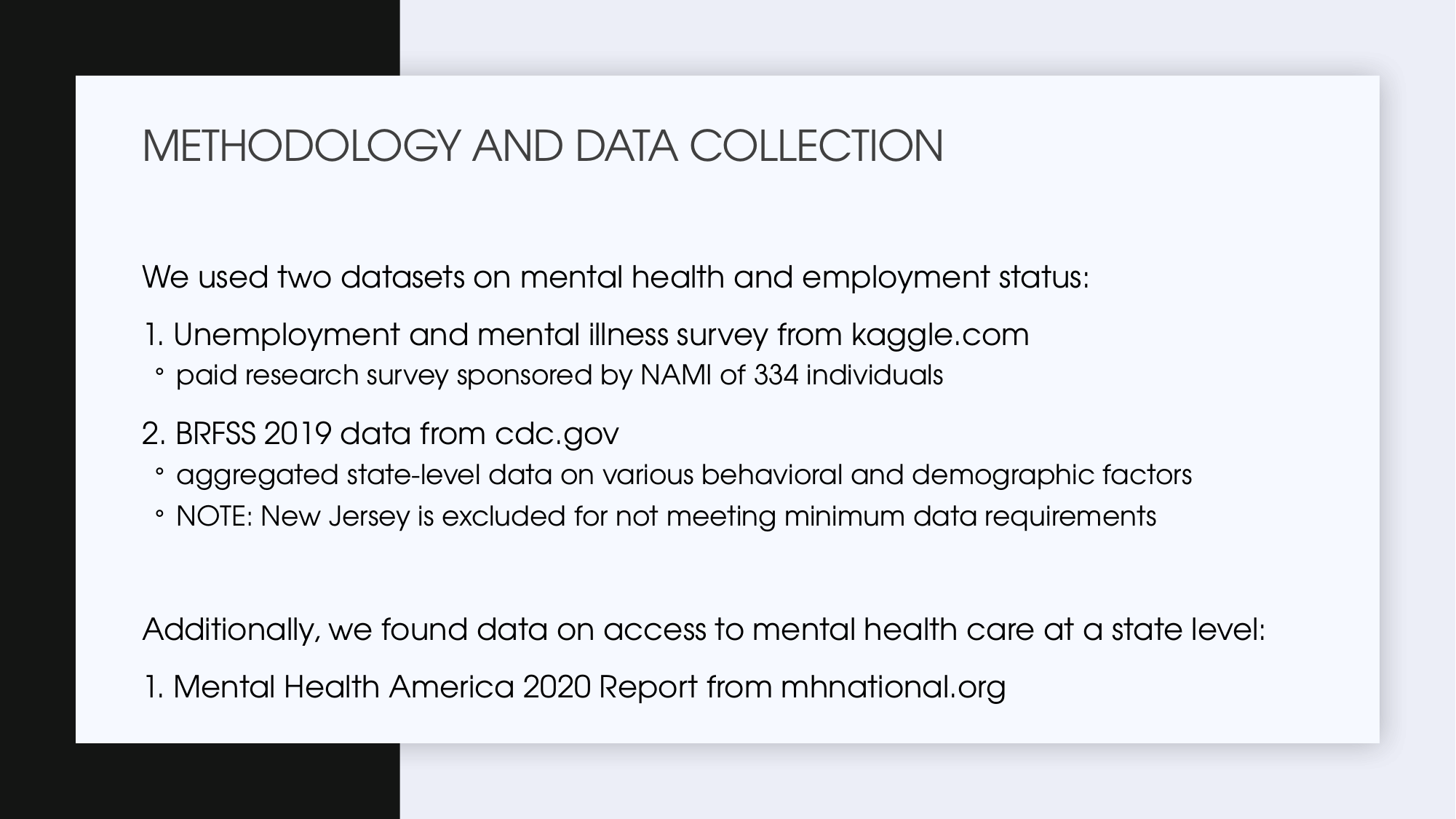

# Methodology and Data Collection
We used two datasets on mental health and employment status:
1. Unemployment and mental illness survey from kaggle.com
paid research survey sponsored by NAMI of 334 individuals
2. BRFSS 2019 data from cdc.gov
aggregated state-level data on various behavioral and demographic factors
NOTE: New Jersey is excluded for not meeting minimum data requirements

Additionally, we found data on access to mental health care at a state level:
1. Mental Health America 2020 Report from mhnational.org